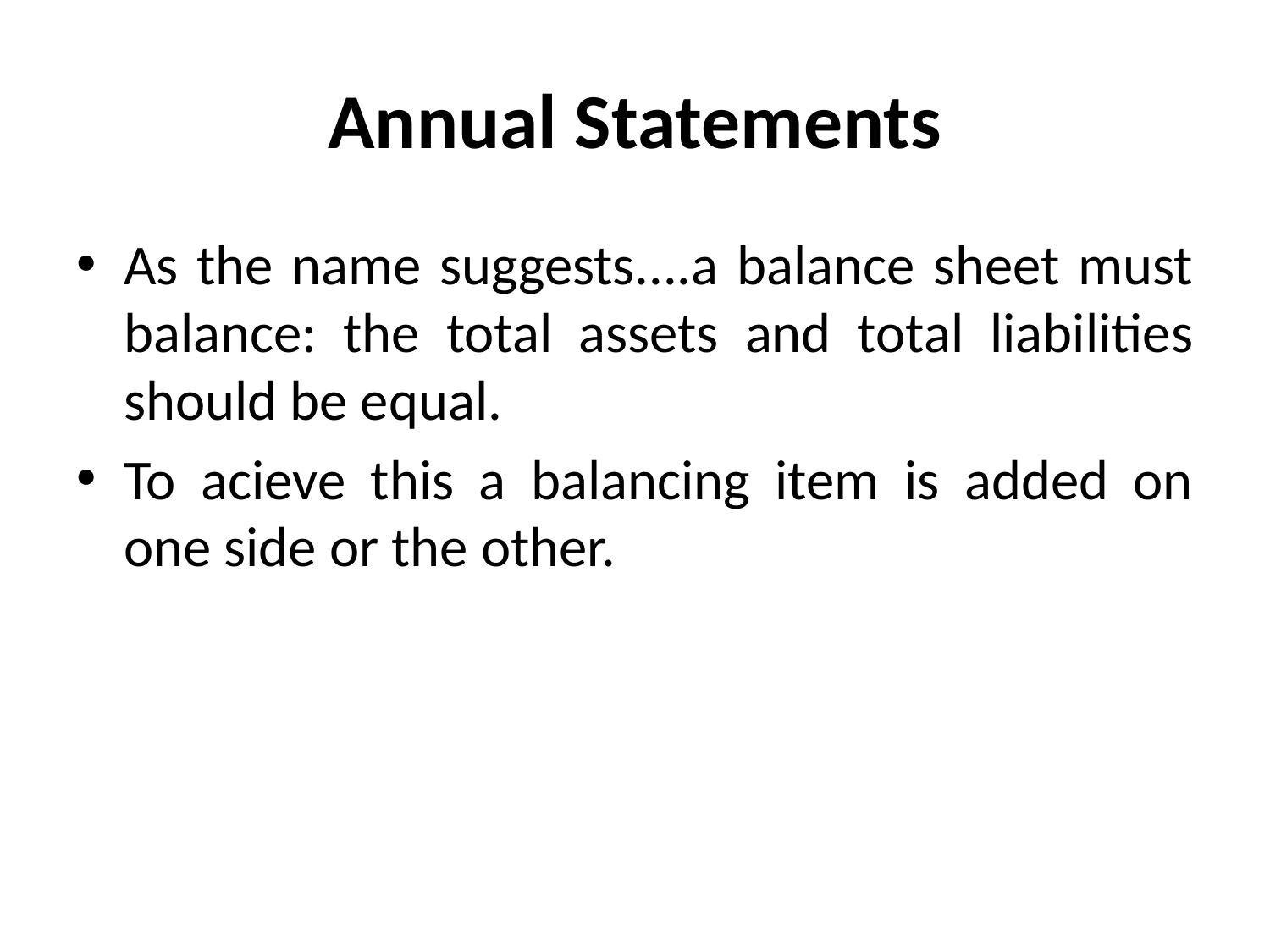

# Annual Statements
As the name suggests....a balance sheet must balance: the total assets and total liabilities should be equal.
To acieve this a balancing item is added on one side or the other.